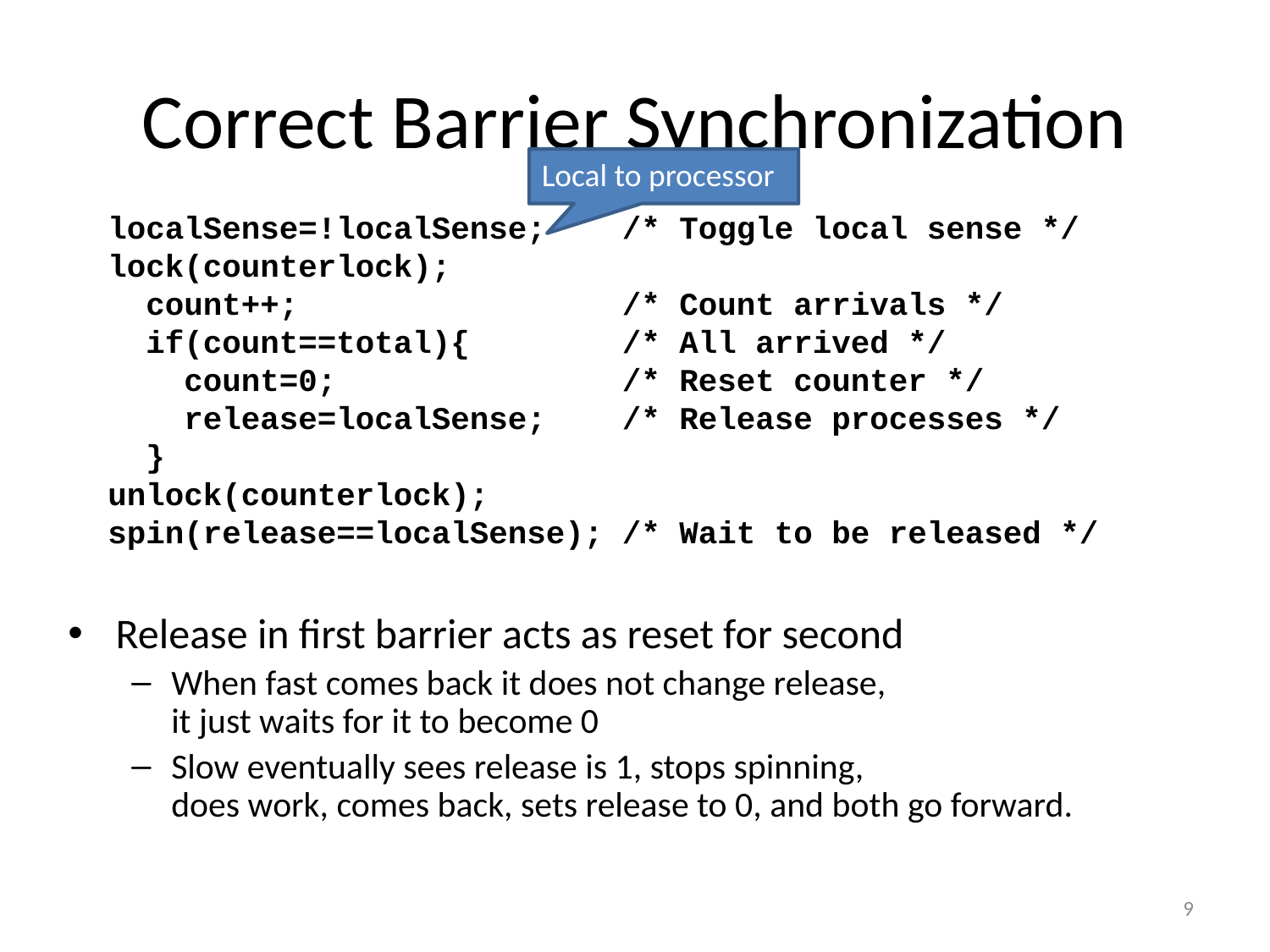

# Correct Barrier Synchronization
Local to processor
localSense=!localSense;    /* Toggle local sense */
lock(counterlock);
  count++;                 /* Count arrivals */
  if(count==total){        /* All arrived */
    count=0;               /* Reset counter */
    release=localSense;    /* Release processes */
  }
unlock(counterlock);
spin(release==localSense); /* Wait to be released */
Release in first barrier acts as reset for second
When fast comes back it does not change release,
it just waits for it to become 0
Slow eventually sees release is 1, stops spinning,
does work, comes back, sets release to 0, and both go forward.
9